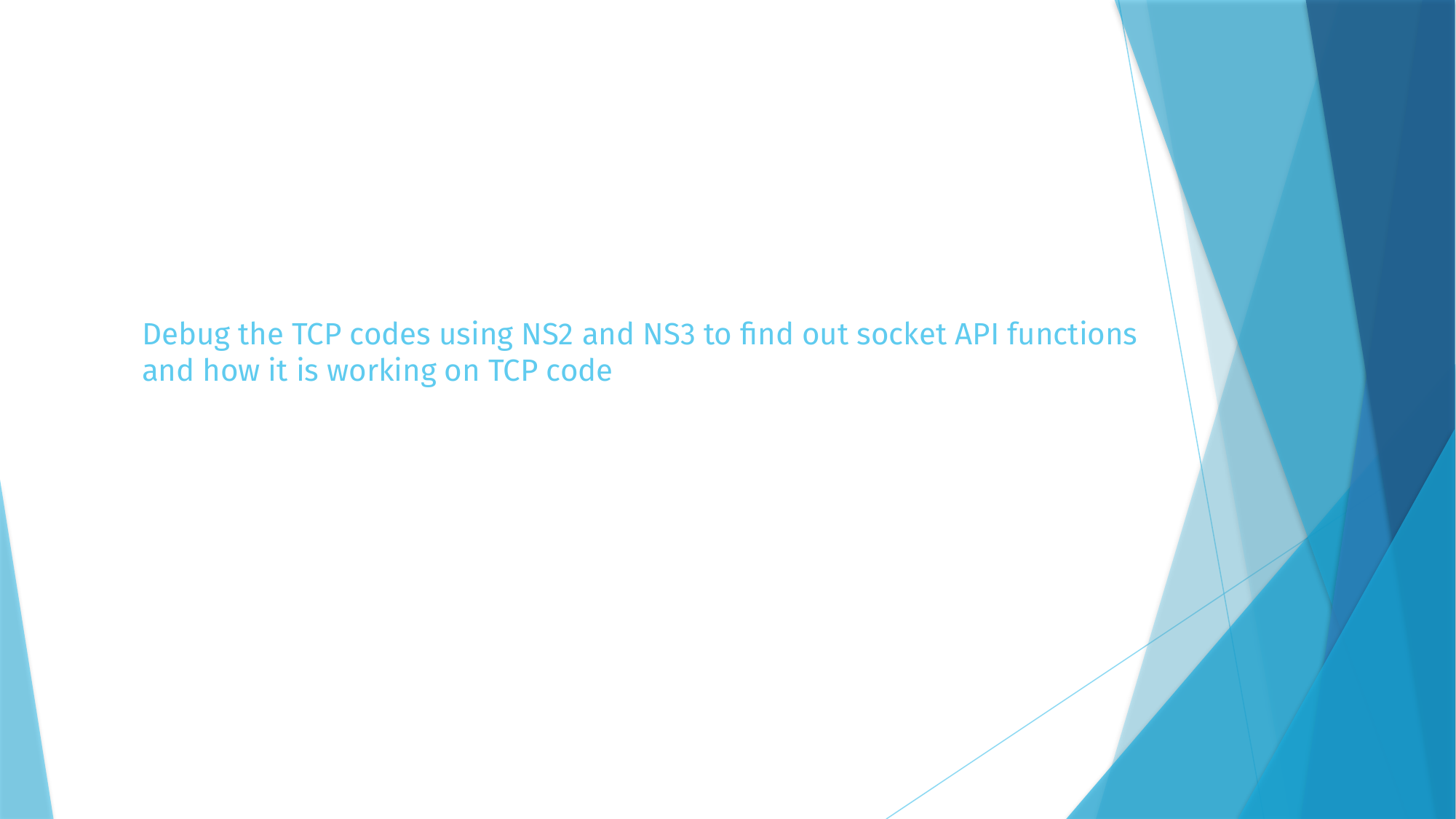

# Debug the TCP codes using NS2 and NS3 to find out socket API functions and how it is working on TCP code